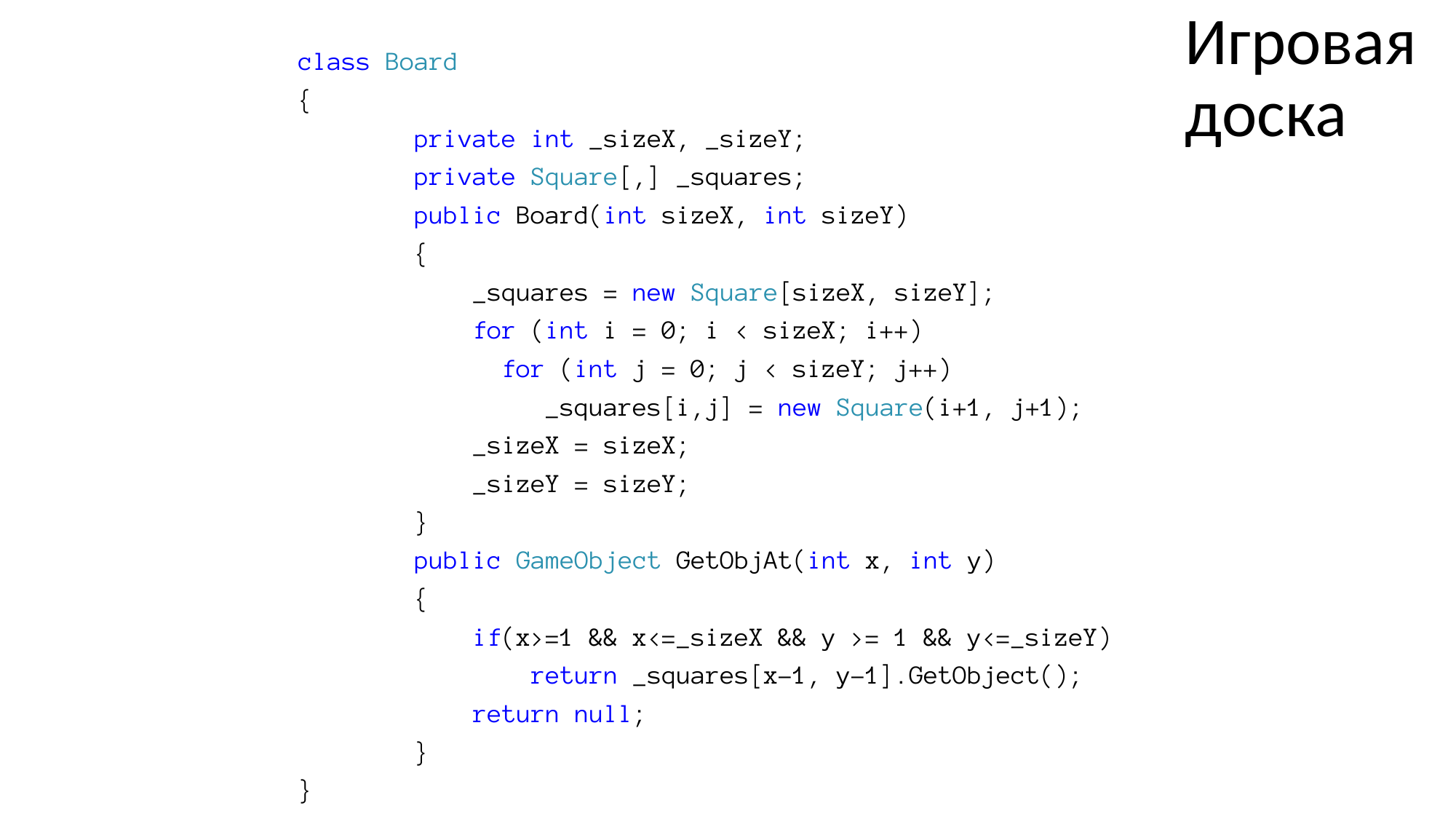

# Игровая доска
class Board
{
        private int _sizeX, _sizeY;
        private Square[,] _squares;
        public Board(int sizeX, int sizeY)
        {
            _squares = new Square[sizeX, sizeY];
            for (int i = 0; i < sizeX; i++)
              for (int j = 0; j < sizeY; j++)
                 _squares[i,j] = new Square(i+1, j+1);
            _sizeX = sizeX;
            _sizeY = sizeY;
        }
        public GameObject GetObjAt(int x, int y)
        {
            if(x>=1 && x<=_sizeX && y >= 1 && y<=_sizeY)
                return _squares[x-1, y-1].GetObject();
            return null;
        }
}